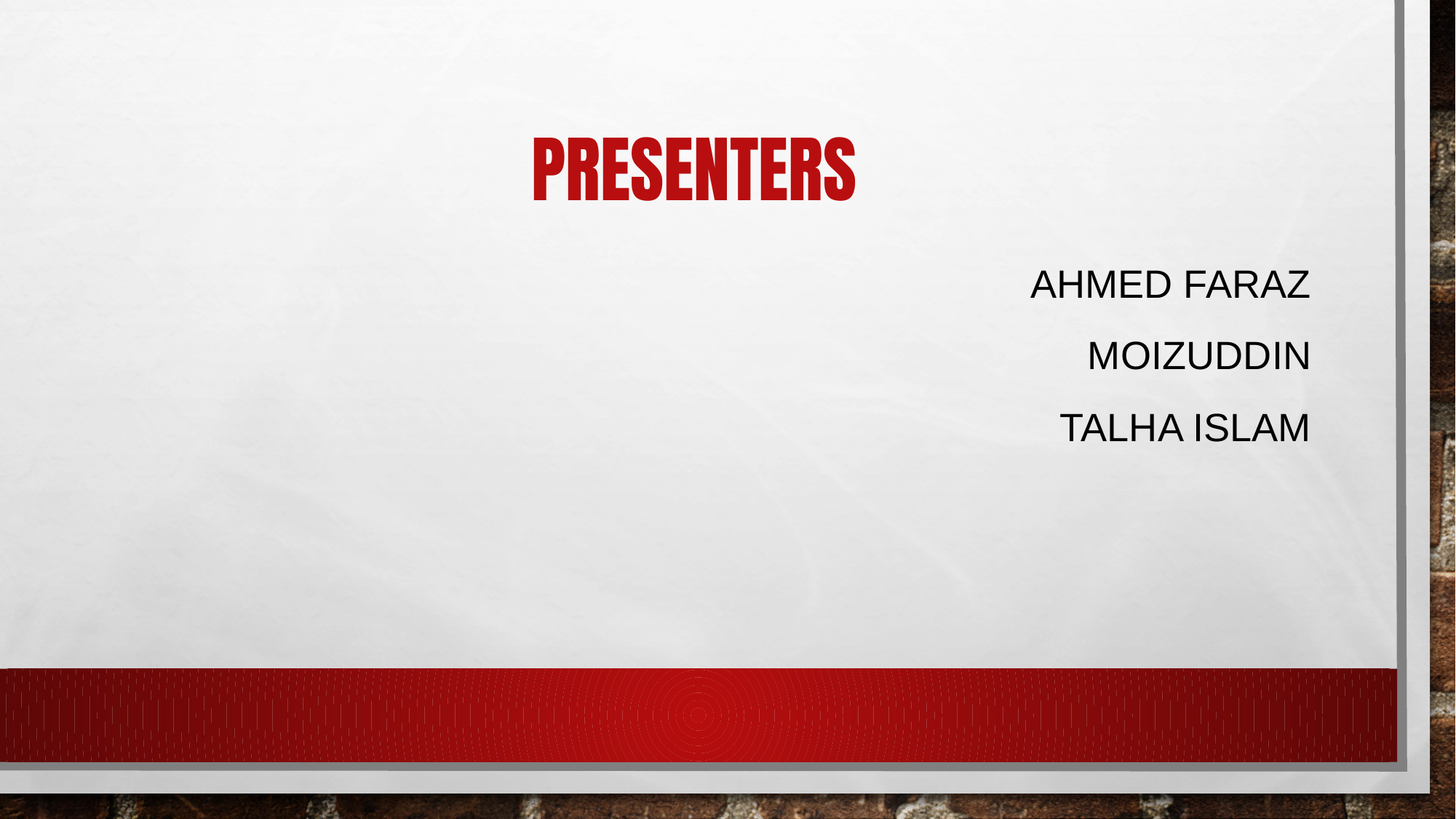

# presenters
Ahmed Faraz
Moizuddin
Talha Islam